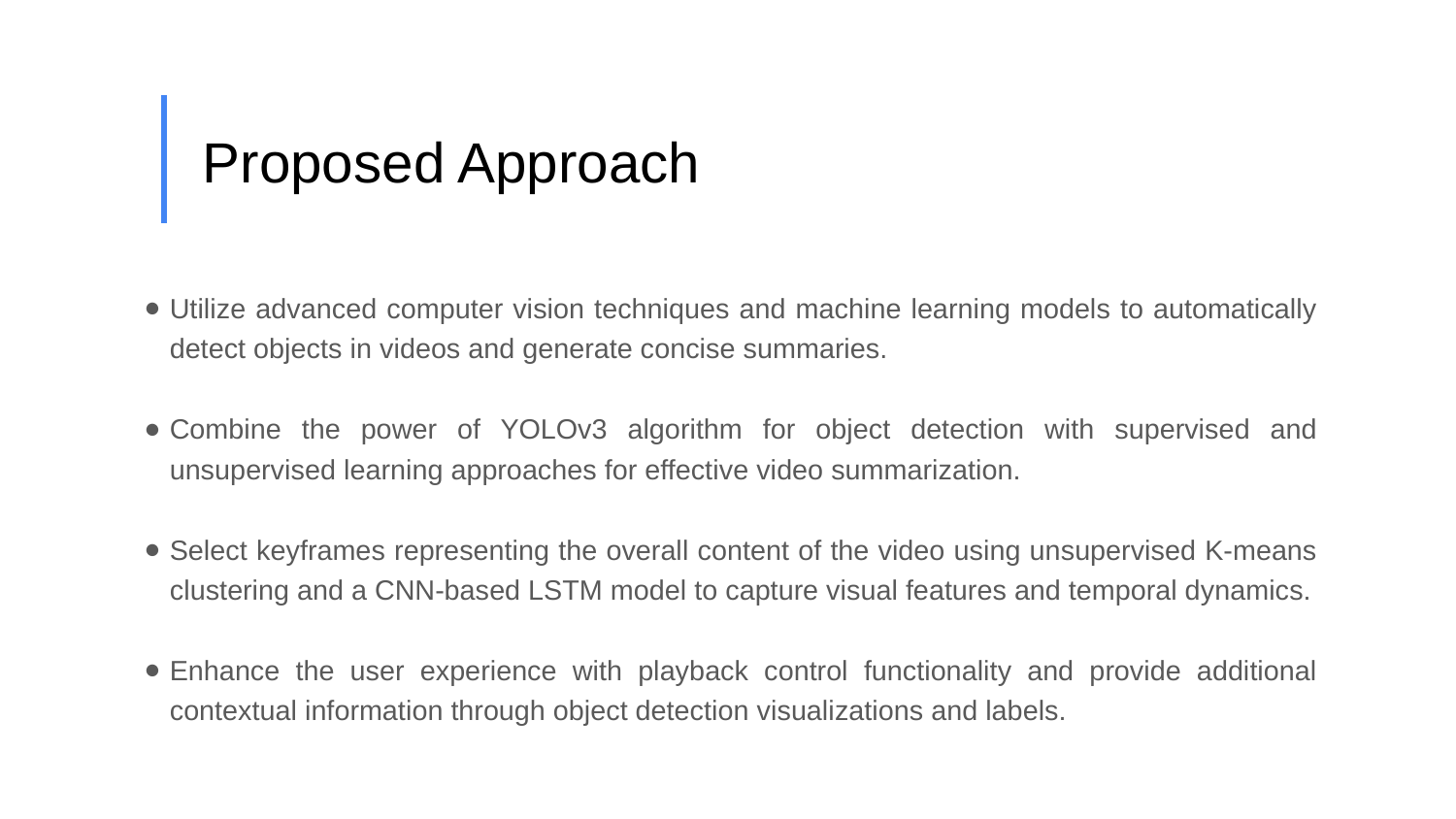

# Proposed Approach
Utilize advanced computer vision techniques and machine learning models to automatically detect objects in videos and generate concise summaries.

Combine the power of YOLOv3 algorithm for object detection with supervised and unsupervised learning approaches for effective video summarization.

Select keyframes representing the overall content of the video using unsupervised K-means clustering and a CNN-based LSTM model to capture visual features and temporal dynamics.

Enhance the user experience with playback control functionality and provide additional contextual information through object detection visualizations and labels.